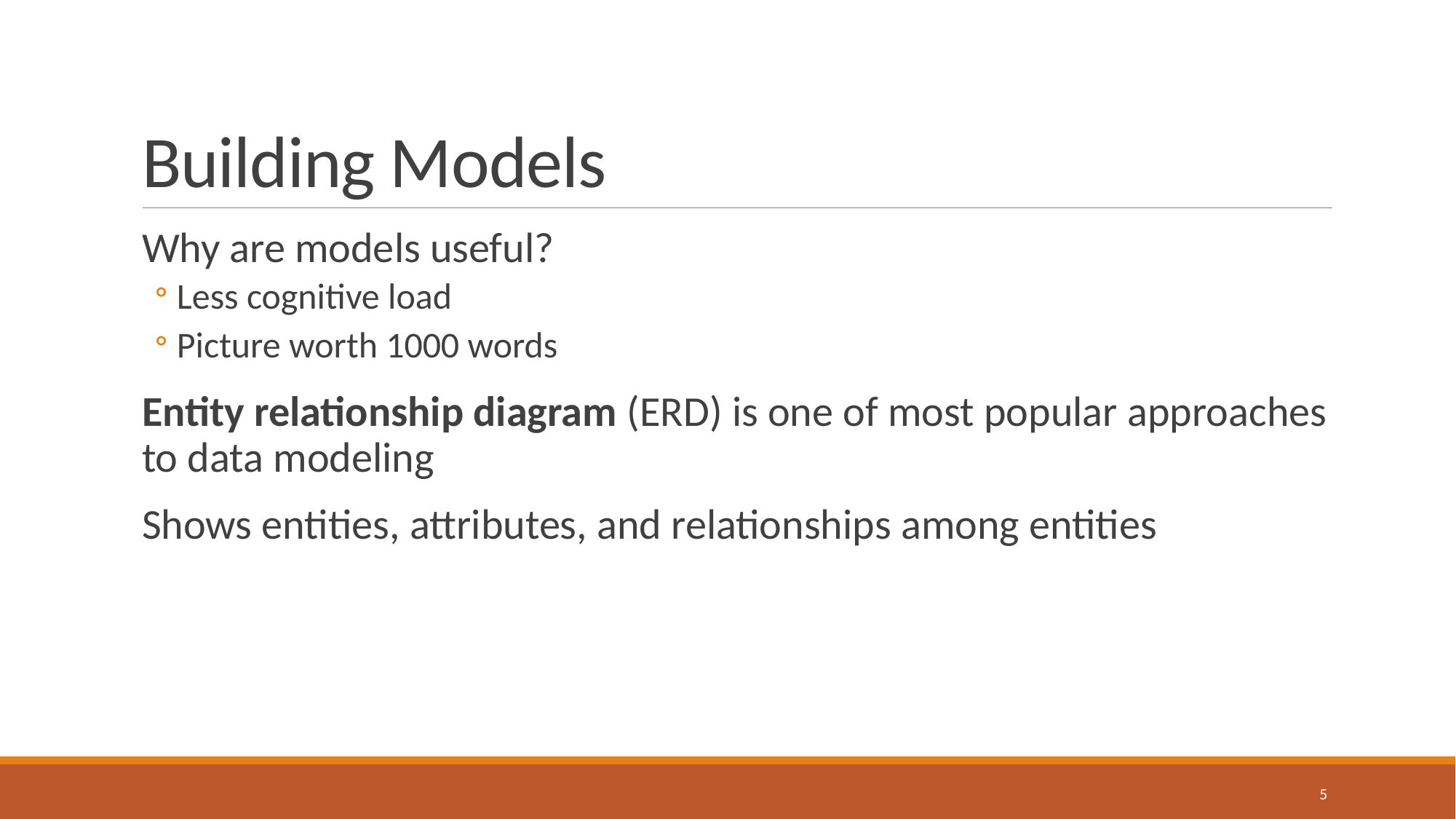

# Building Models
Why are models useful?
Less cognitive load
Picture worth 1000 words
Entity relationship diagram (ERD) is one of most popular approaches to data modeling
Shows entities, attributes, and relationships among entities
5